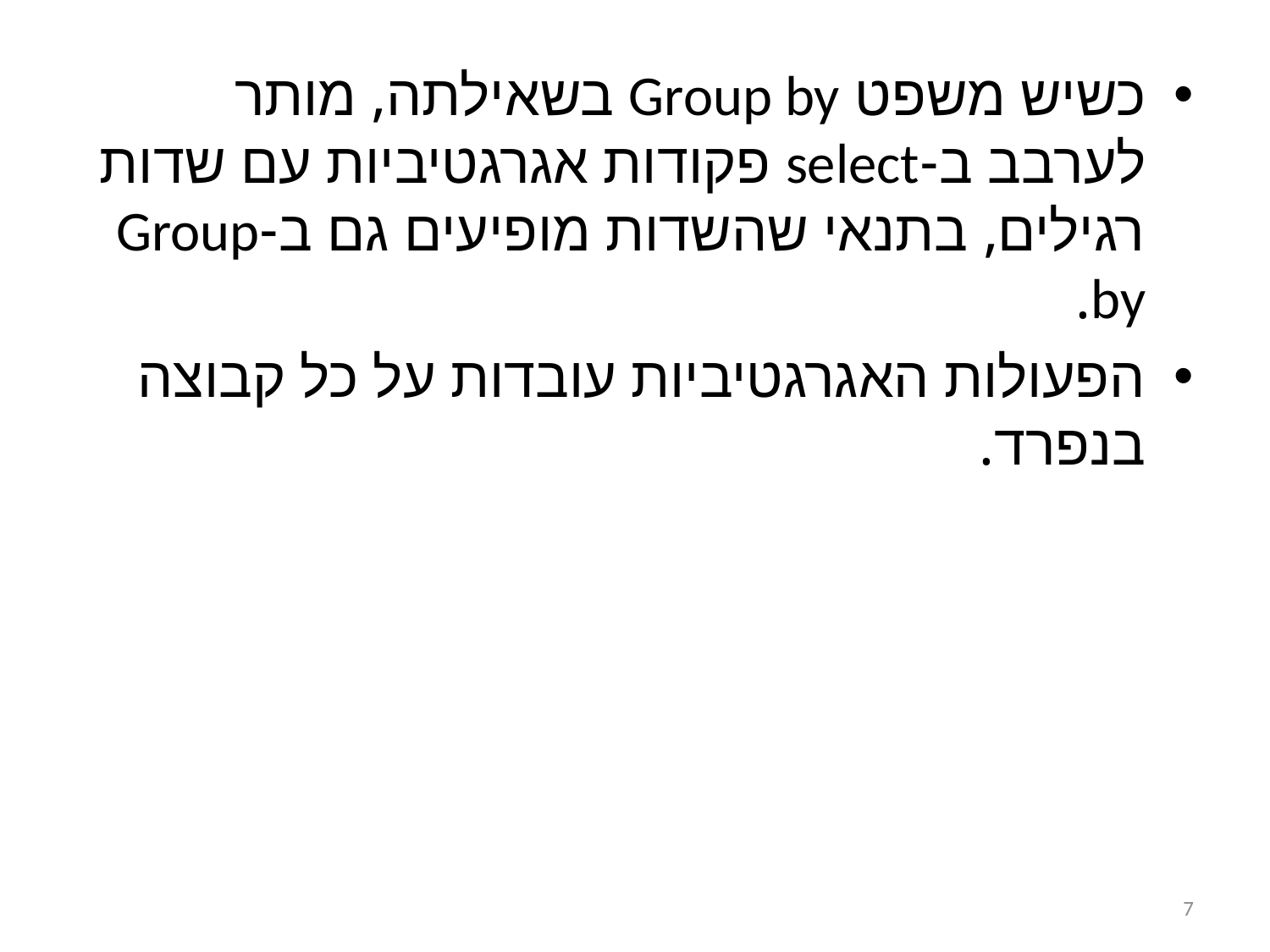

כשיש משפט Group by בשאילתה, מותר לערבב ב-select פקודות אגרגטיביות עם שדות רגילים, בתנאי שהשדות מופיעים גם ב-Group by.
הפעולות האגרגטיביות עובדות על כל קבוצה בנפרד.
7